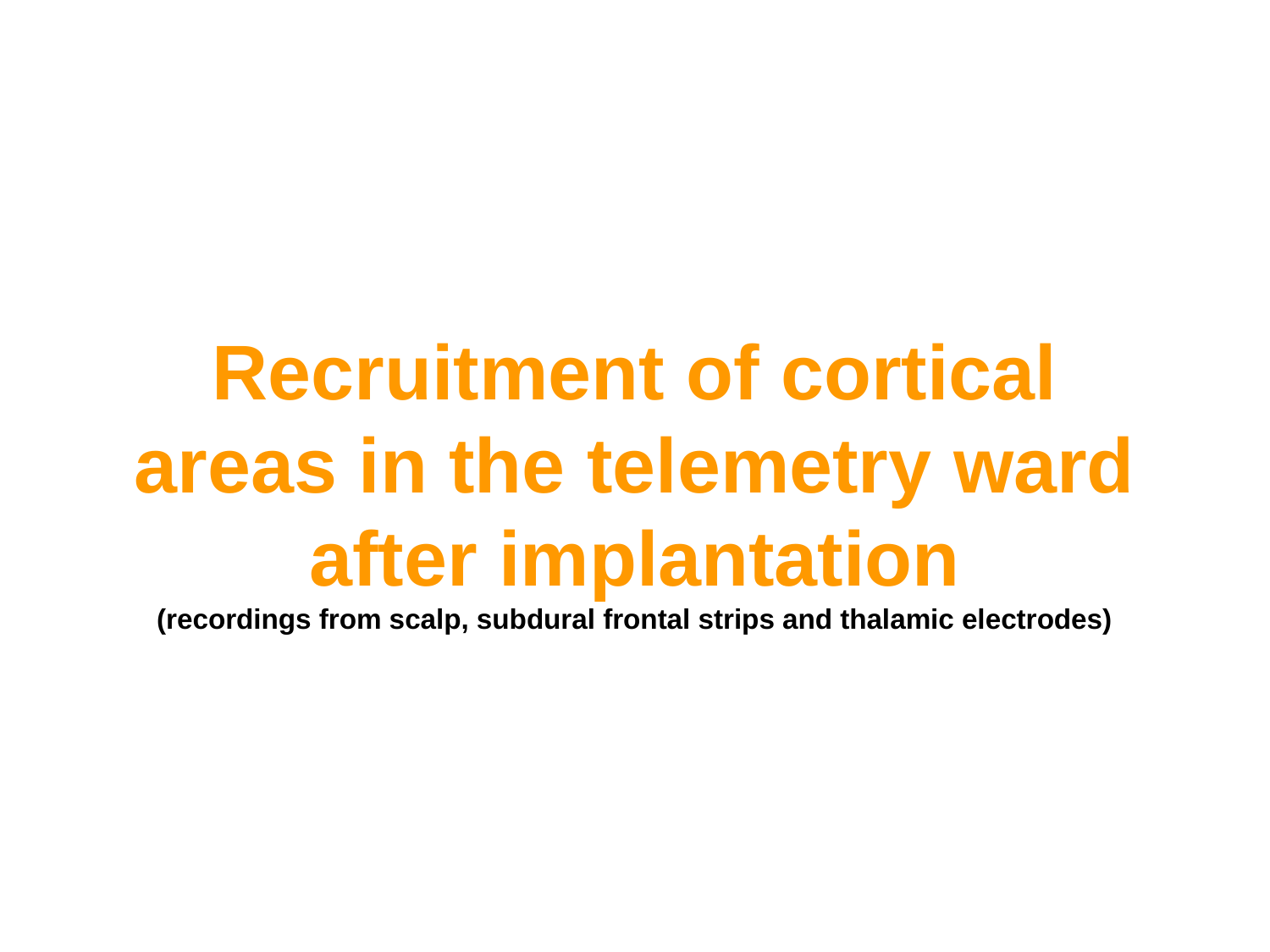

Recruitment of cortical areas in the telemetry ward after implantation
(recordings from scalp, subdural frontal strips and thalamic electrodes)